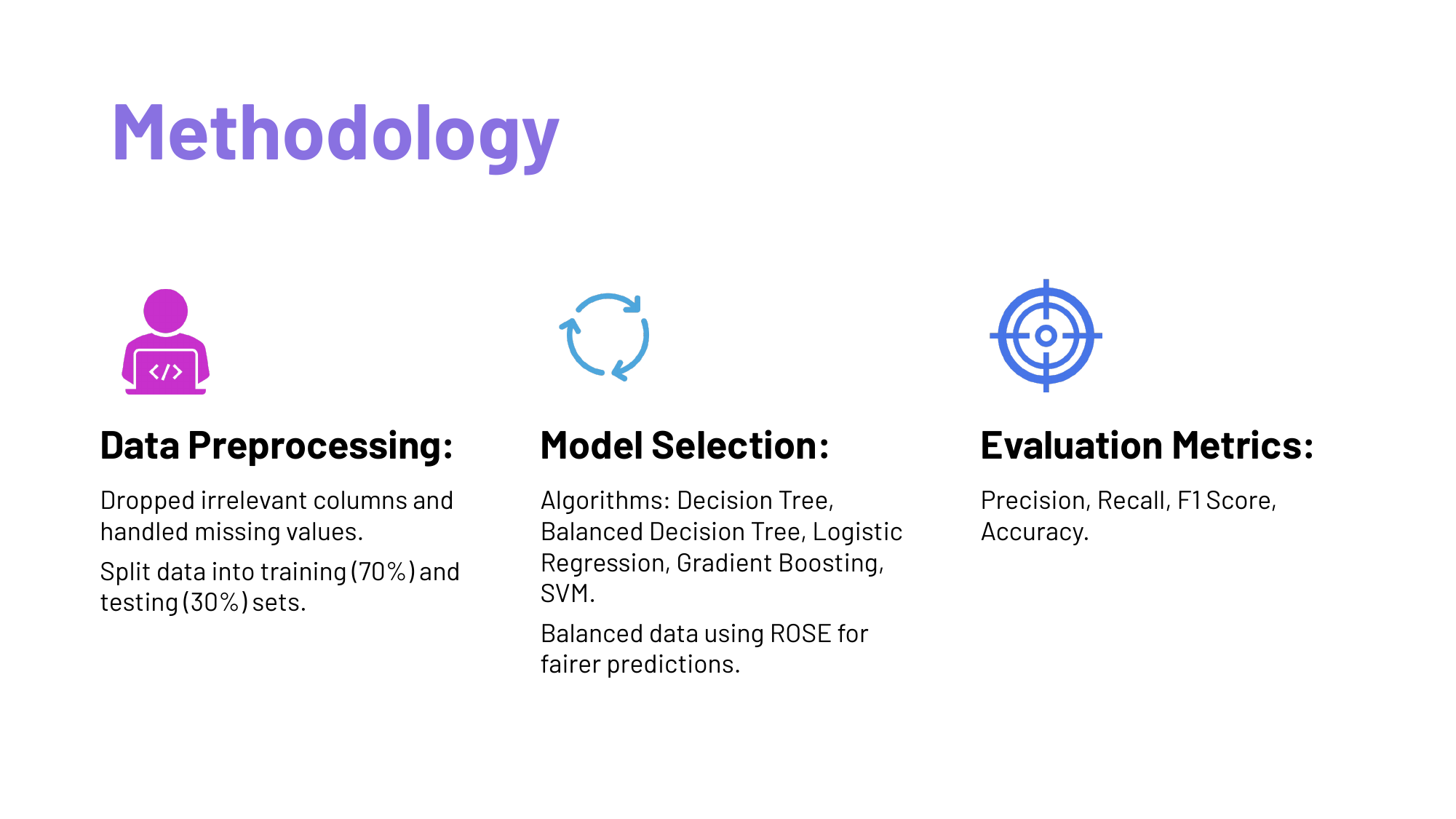

# Methodology

Data Preprocessing:
Model Selection:
Evaluation Metrics:
Dropped irrelevant columns and handled missing values.
Split data into training (70%) and testing (30%) sets.
Algorithms: Decision Tree, Balanced Decision Tree, Logistic Regression, Gradient Boosting, SVM.
Balanced data using ROSE for fairer predictions.
Precision, Recall, F1 Score, Accuracy.